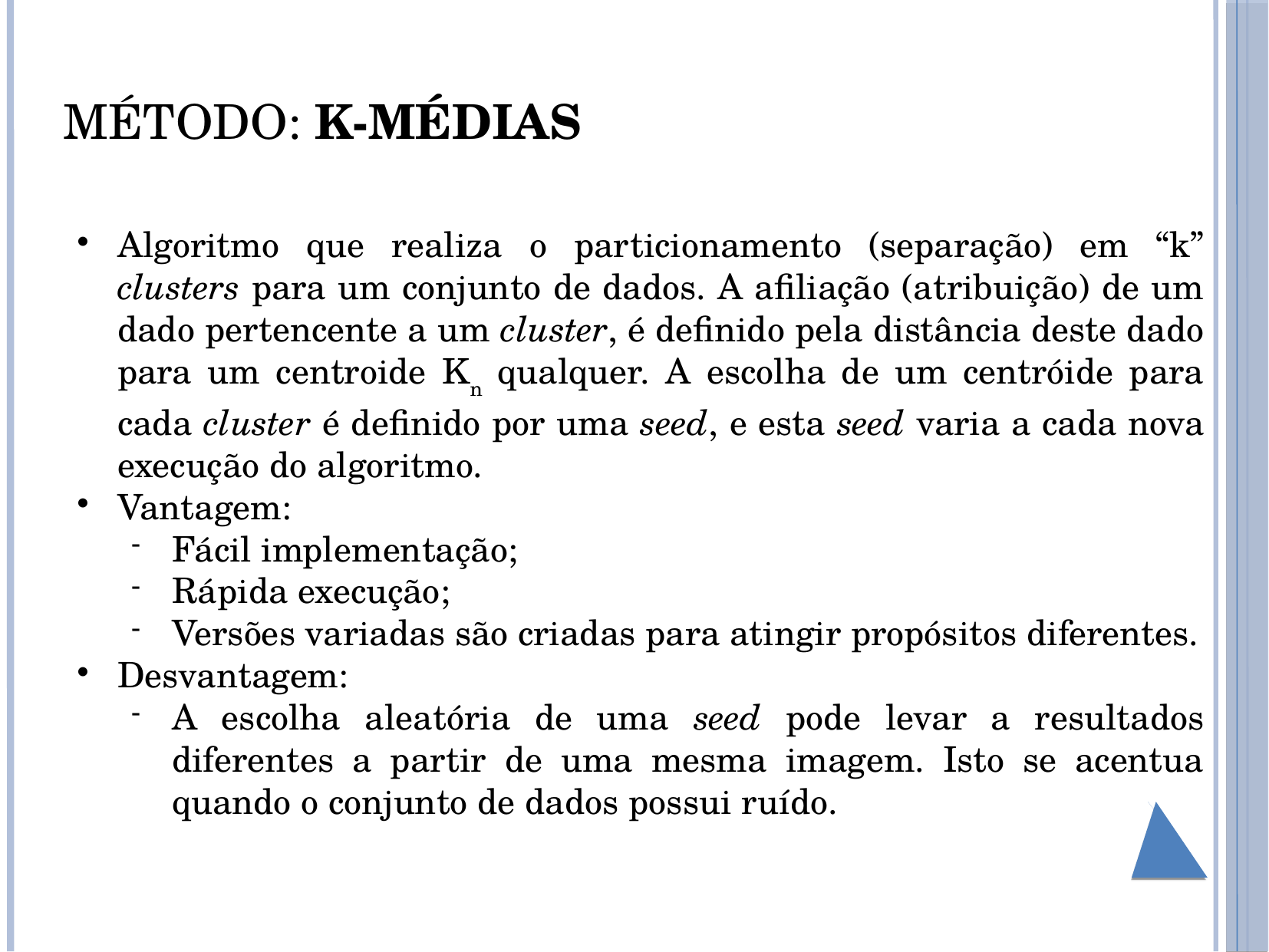

MÉTODO: K-MÉDIAS
Algoritmo que realiza o particionamento (separação) em “k” clusters para um conjunto de dados. A afiliação (atribuição) de um dado pertencente a um cluster, é definido pela distância deste dado para um centroide Kn qualquer. A escolha de um centróide para cada cluster é definido por uma seed, e esta seed varia a cada nova execução do algoritmo.
Vantagem:
Fácil implementação;
Rápida execução;
Versões variadas são criadas para atingir propósitos diferentes.
Desvantagem:
A escolha aleatória de uma seed pode levar a resultados diferentes a partir de uma mesma imagem. Isto se acentua quando o conjunto de dados possui ruído.